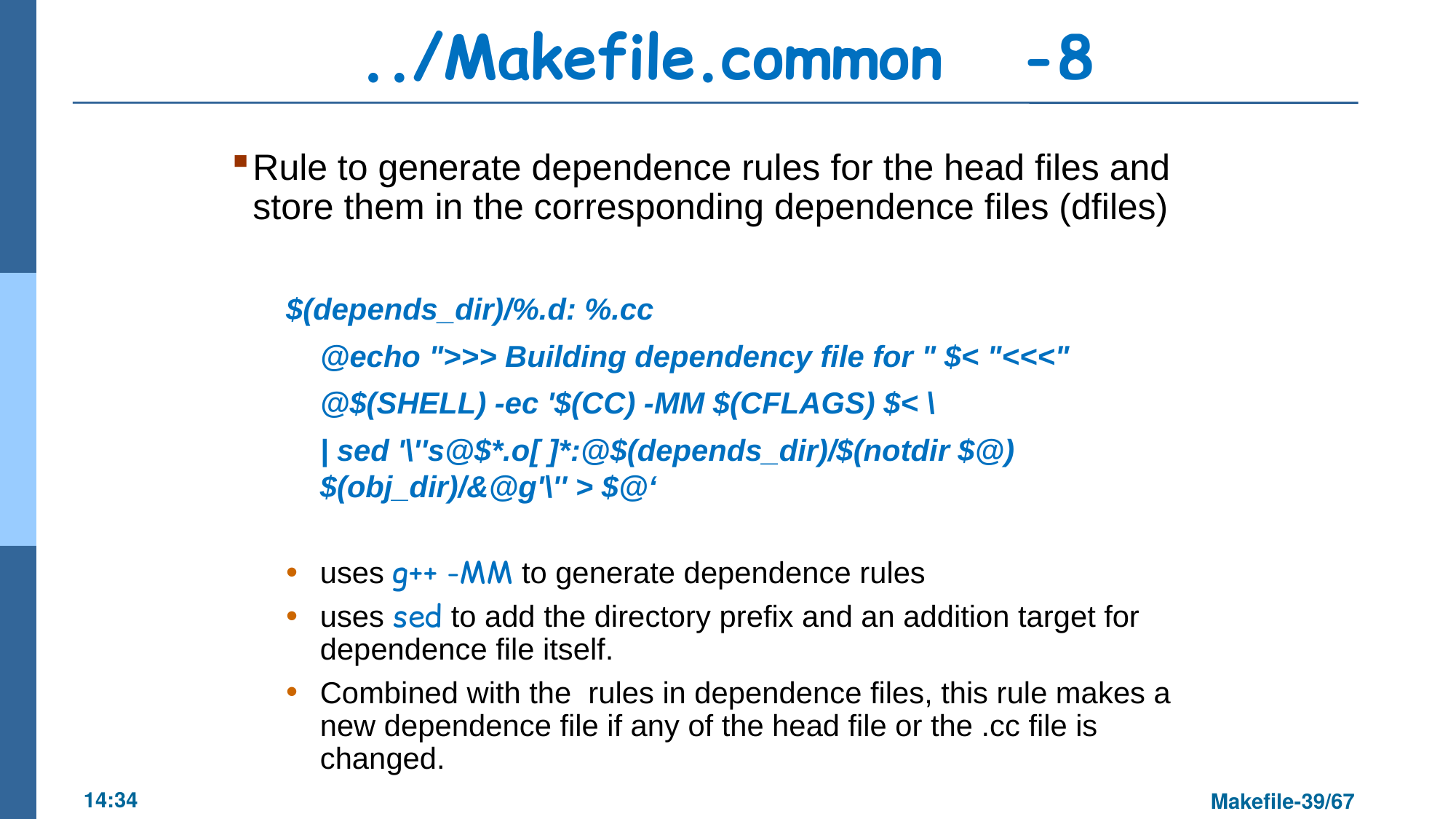

# ../Makefile.common   -8
Rule to generate dependence rules for the head files and store them in the corresponding dependence files (dfiles)

$(depends_dir)/%.d: %.cc
	@echo ">>> Building dependency file for " $< "<<<"
	@$(SHELL) -ec '$(CC) -MM $(CFLAGS) $< \
	| sed '\''s@$*.o[ ]*:@$(depends_dir)/$(notdir $@) $(obj_dir)/&@g'\'' > $@‘

uses g++ -MM to generate dependence rules
uses sed to add the directory prefix and an addition target for dependence file itself.
Combined with the  rules in dependence files, this rule makes a new dependence file if any of the head file or the .cc file is changed.